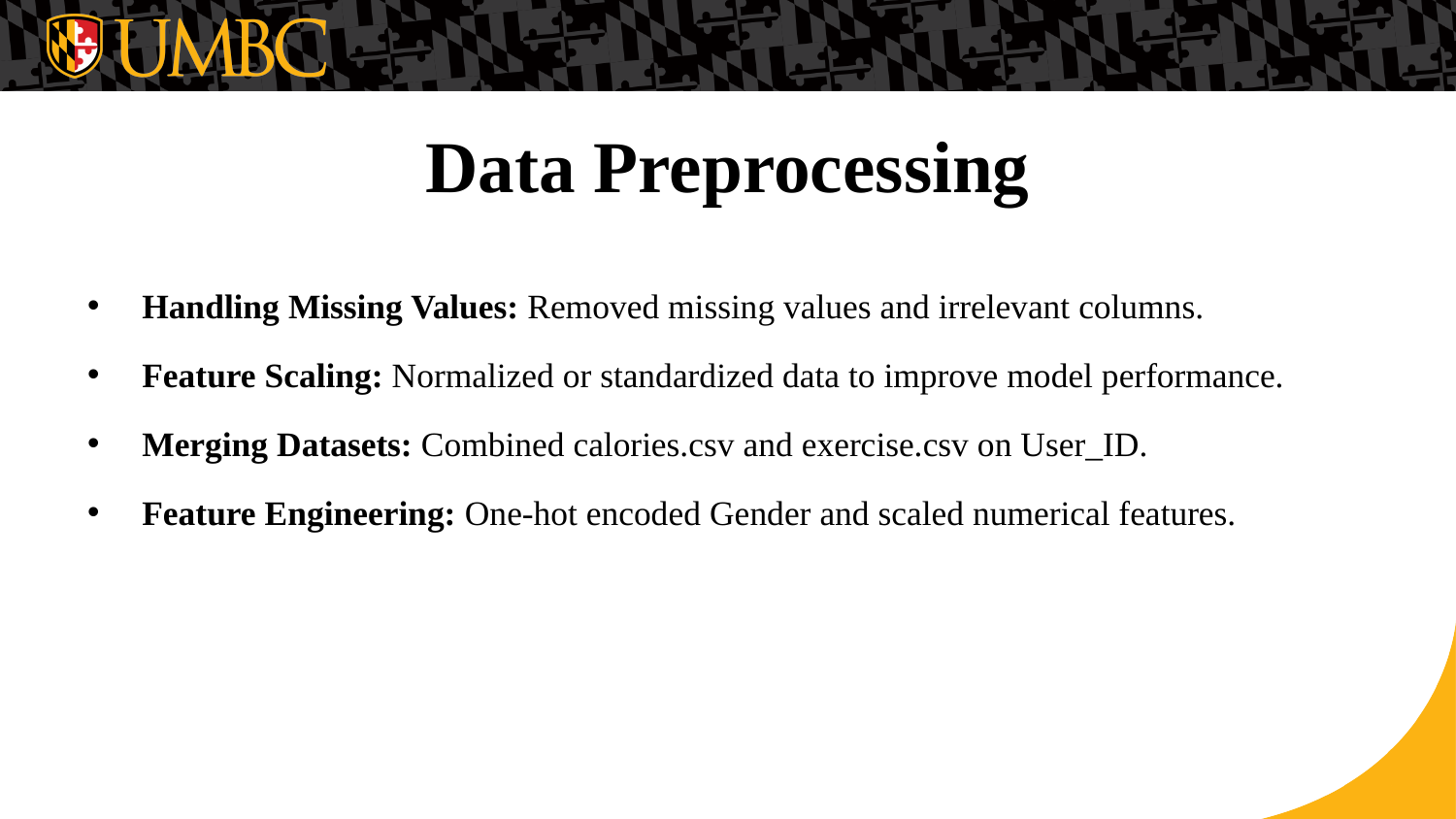

# Data Preprocessing
Handling Missing Values: Removed missing values and irrelevant columns.
Feature Scaling: Normalized or standardized data to improve model performance.
Merging Datasets: Combined calories.csv and exercise.csv on User_ID.
Feature Engineering: One-hot encoded Gender and scaled numerical features.